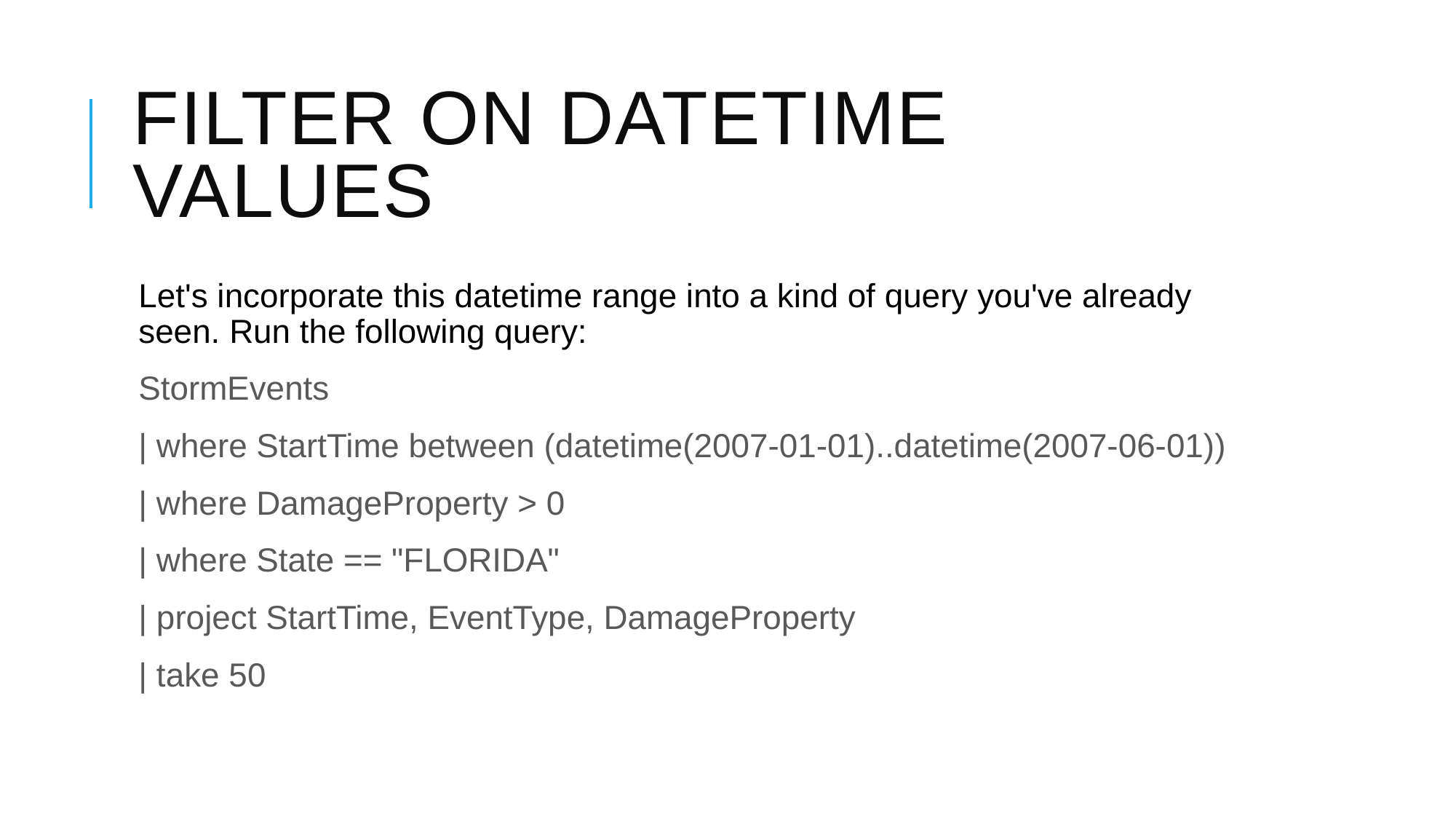

# Filter on datetime values
Let's incorporate this datetime range into a kind of query you've already seen. Run the following query:
StormEvents
| where StartTime between (datetime(2007-01-01)..datetime(2007-06-01))
| where DamageProperty > 0
| where State == "FLORIDA"
| project StartTime, EventType, DamageProperty
| take 50